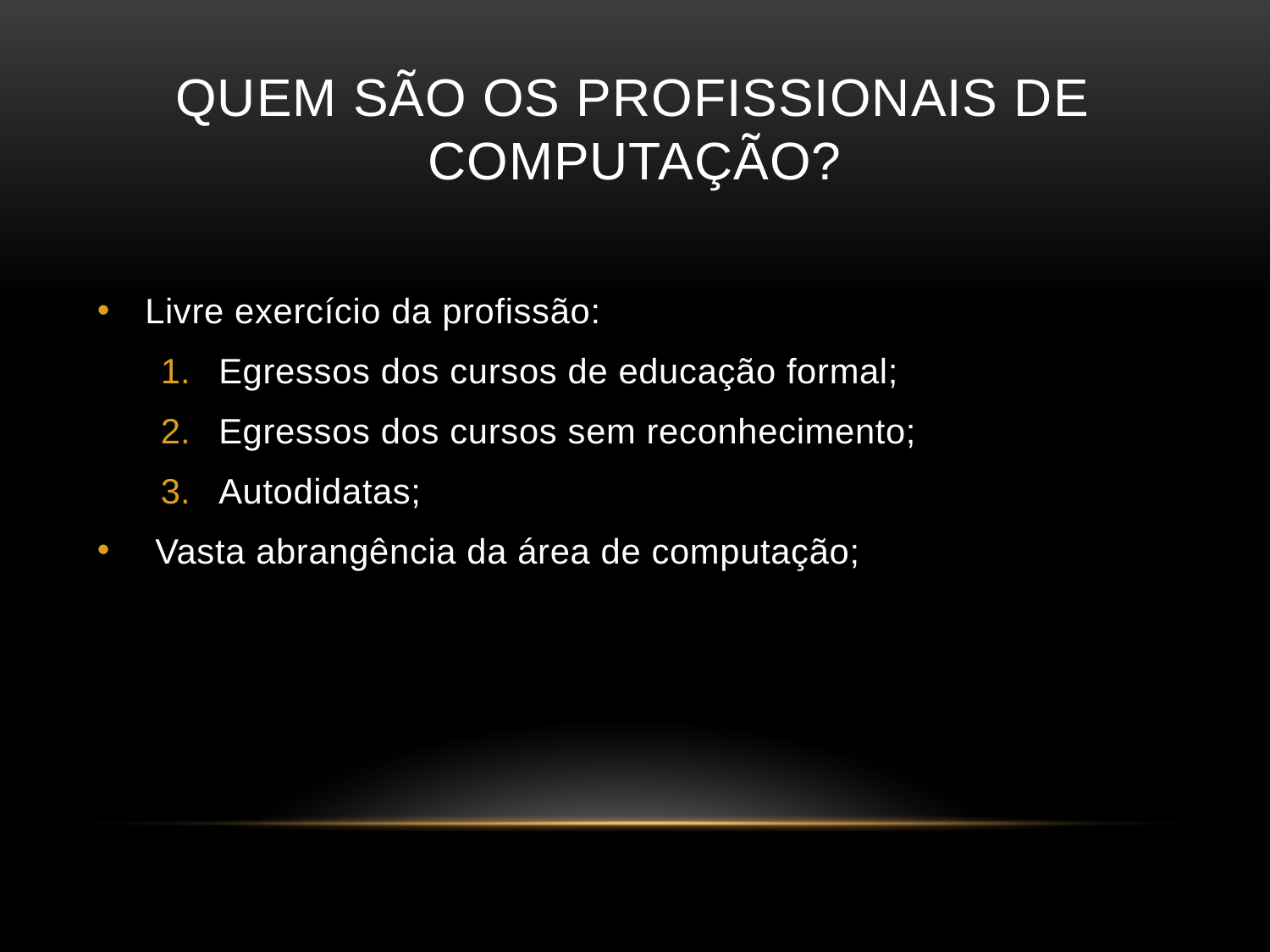

# Quem são os profissionais de  Computação?

Livre exercício da profissão:
 Egressos dos cursos de educação formal;
 Egressos dos cursos sem reconhecimento;
 Autodidatas;
 Vasta abrangência da área de computação;